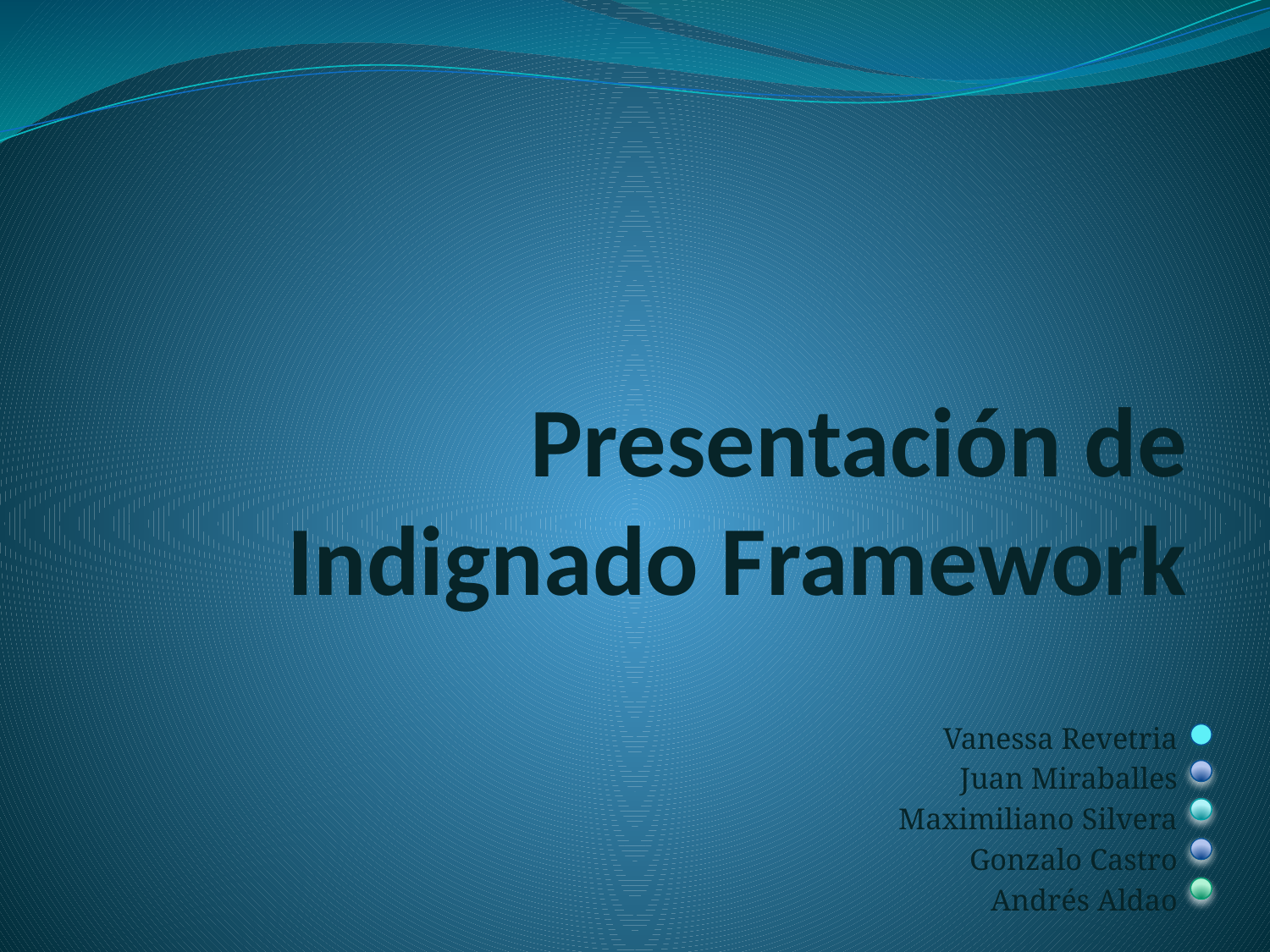

# Presentación de Indignado Framework
Vanessa Revetria
Juan Miraballes
Maximiliano Silvera
Gonzalo Castro
Andrés Aldao